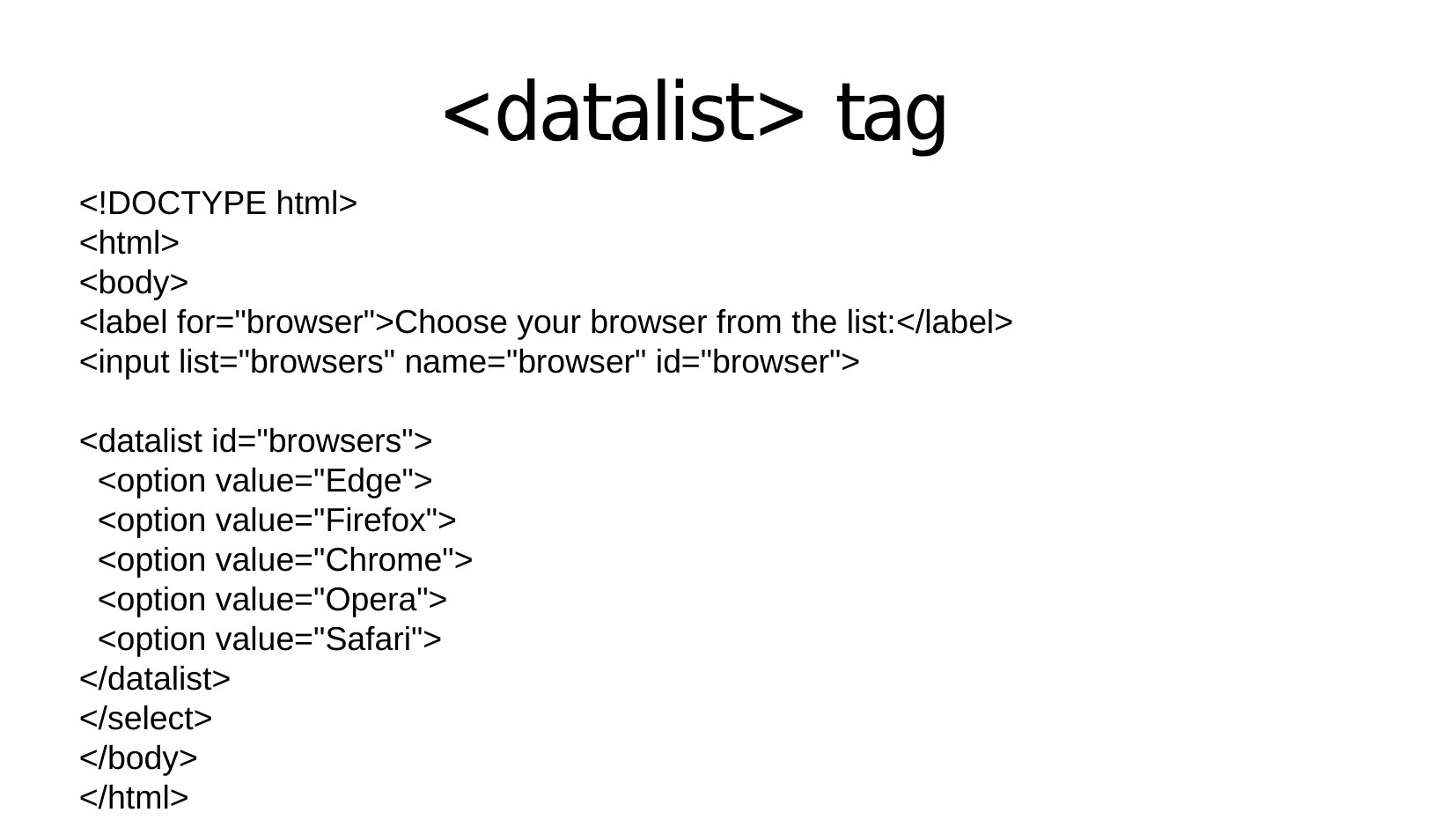

<datalist> tag
<!DOCTYPE html>
<html>
<body>
<label for="browser">Choose your browser from the list:</label>
<input list="browsers" name="browser" id="browser">

<datalist id="browsers">
  <option value="Edge">
  <option value="Firefox">
  <option value="Chrome">
  <option value="Opera">
  <option value="Safari">
</datalist>
</select>
</body>
</html>